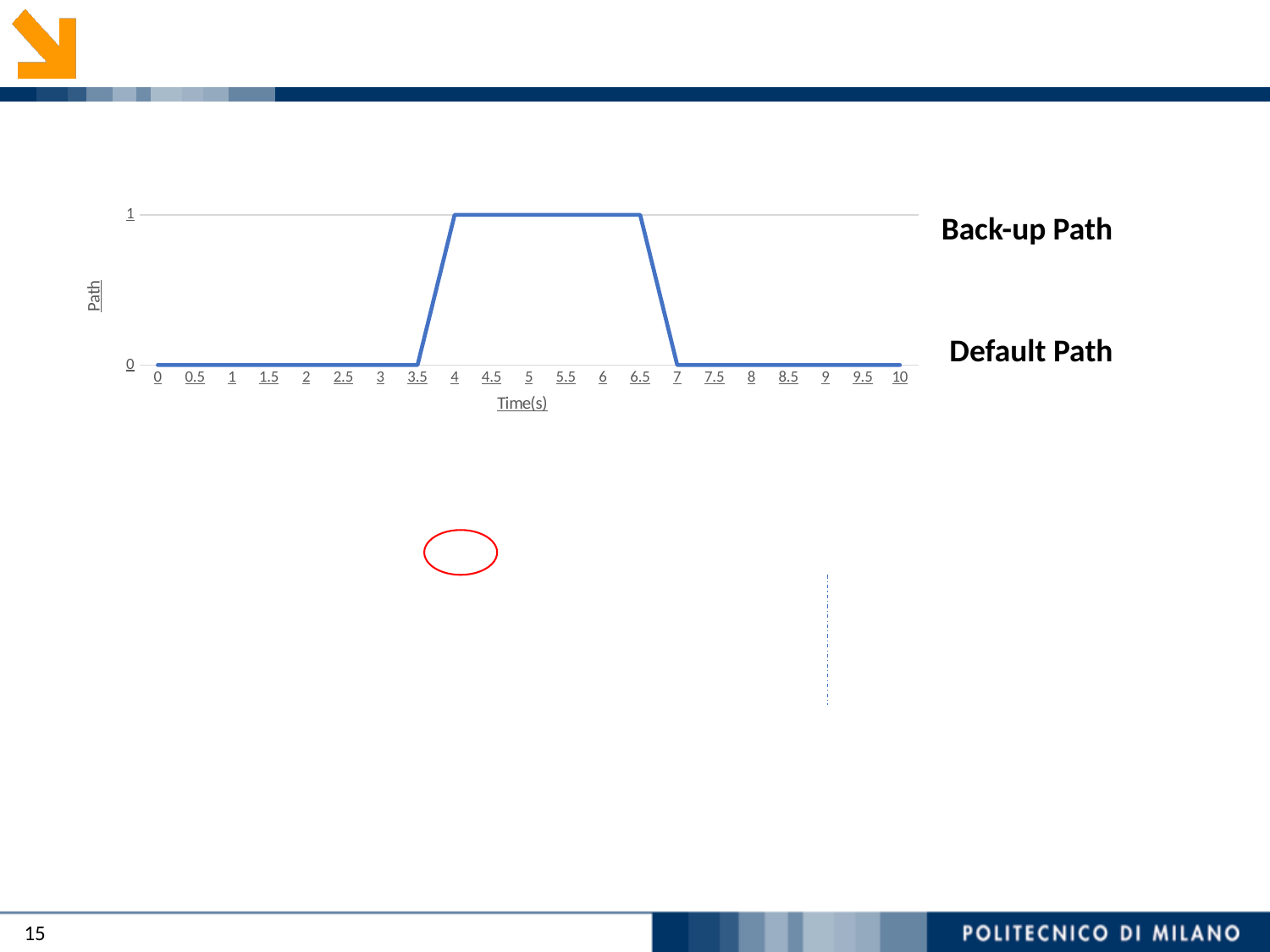

#

### Chart

| Category |  |
|---|---|
| 0 | 0.0 |
| 0.5 | 0.0 |
| 1 | 0.0 |
| 1.5 | 0.0 |
| 2 | 0.0 |
| 2.5 | 0.0 |
| 3 | 0.0 |
| 3.5 | 0.0 |
| 4 | 1.0 |
| 4.5 | 1.0 |
| 5 | 1.0 |
| 5.5 | 1.0 |
| 6 | 1.0 |
| 6.5 | 1.0 |
| 7 | 0.0 |
| 7.5 | 0.0 |
| 8 | 0.0 |
| 8.5 | 0.0 |
| 9 | 0.0 |
| 9.5 | 0.0 |
| 10 | 0.0 |
Back-up Path
Default Path

15